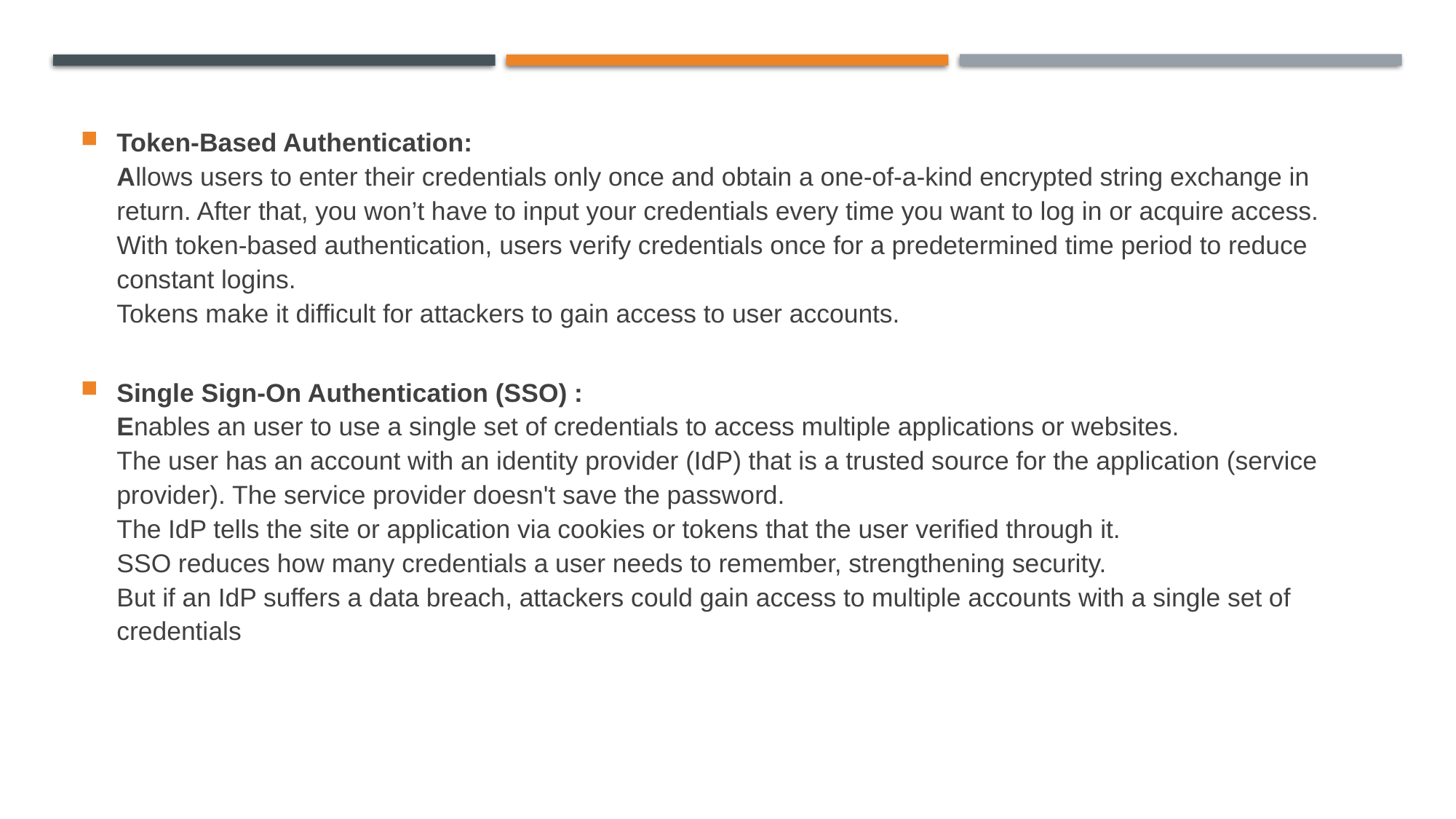

#
Token-Based Authentication:
Allows users to enter their credentials only once and obtain a one-of-a-kind encrypted string exchange in return. After that, you won’t have to input your credentials every time you want to log in or acquire access.
With token-based authentication, users verify credentials once for a predetermined time period to reduce constant logins.
Tokens make it difficult for attackers to gain access to user accounts.
Single Sign-On Authentication (SSO) :
Enables an user to use a single set of credentials to access multiple applications or websites.
The user has an account with an identity provider (IdP) that is a trusted source for the application (service provider). The service provider doesn't save the password.
The IdP tells the site or application via cookies or tokens that the user verified through it.
SSO reduces how many credentials a user needs to remember, strengthening security.
But if an IdP suffers a data breach, attackers could gain access to multiple accounts with a single set of credentials